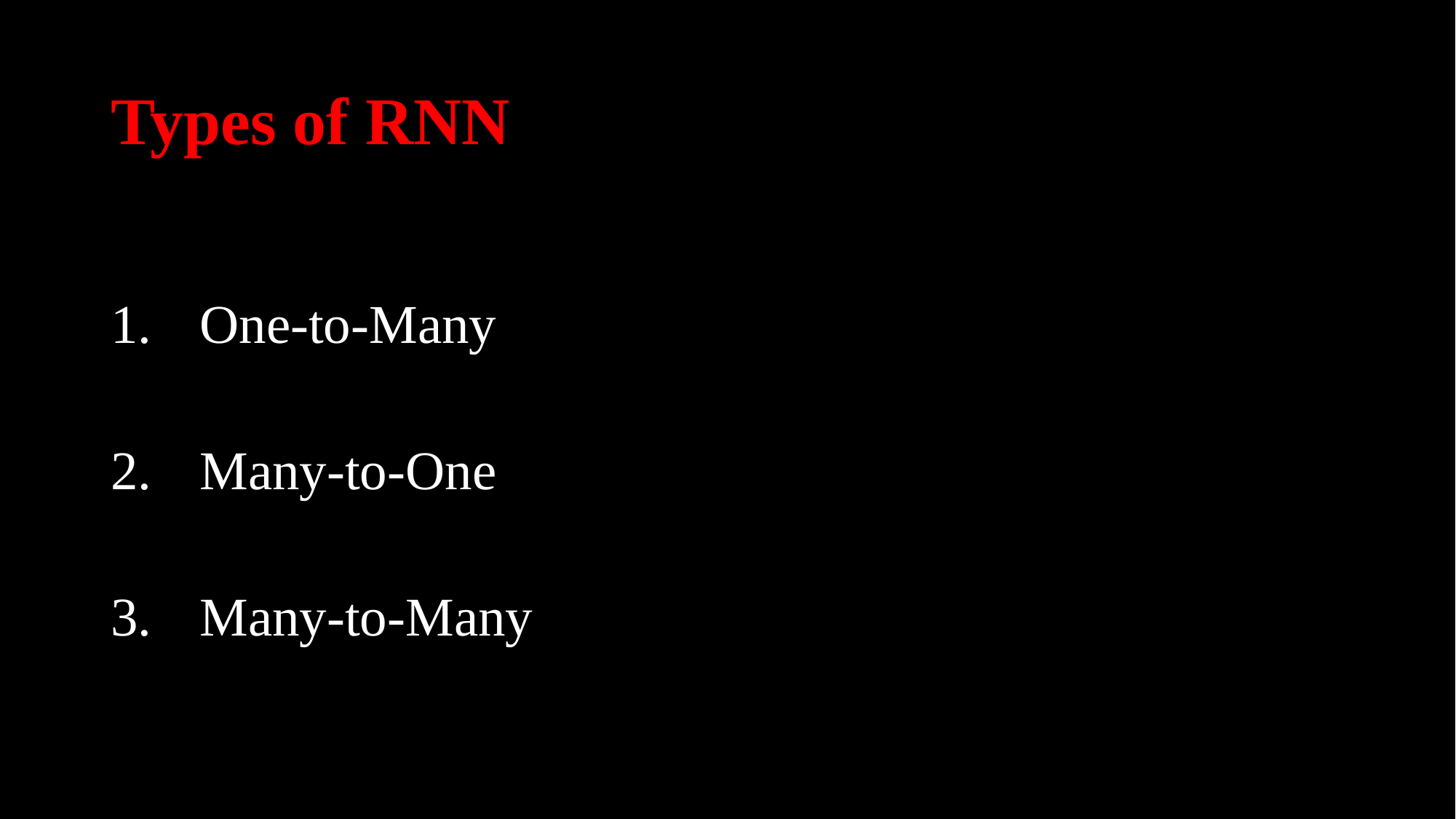

# Types of RNN
One-to-Many
Many-to-One
Many-to-Many